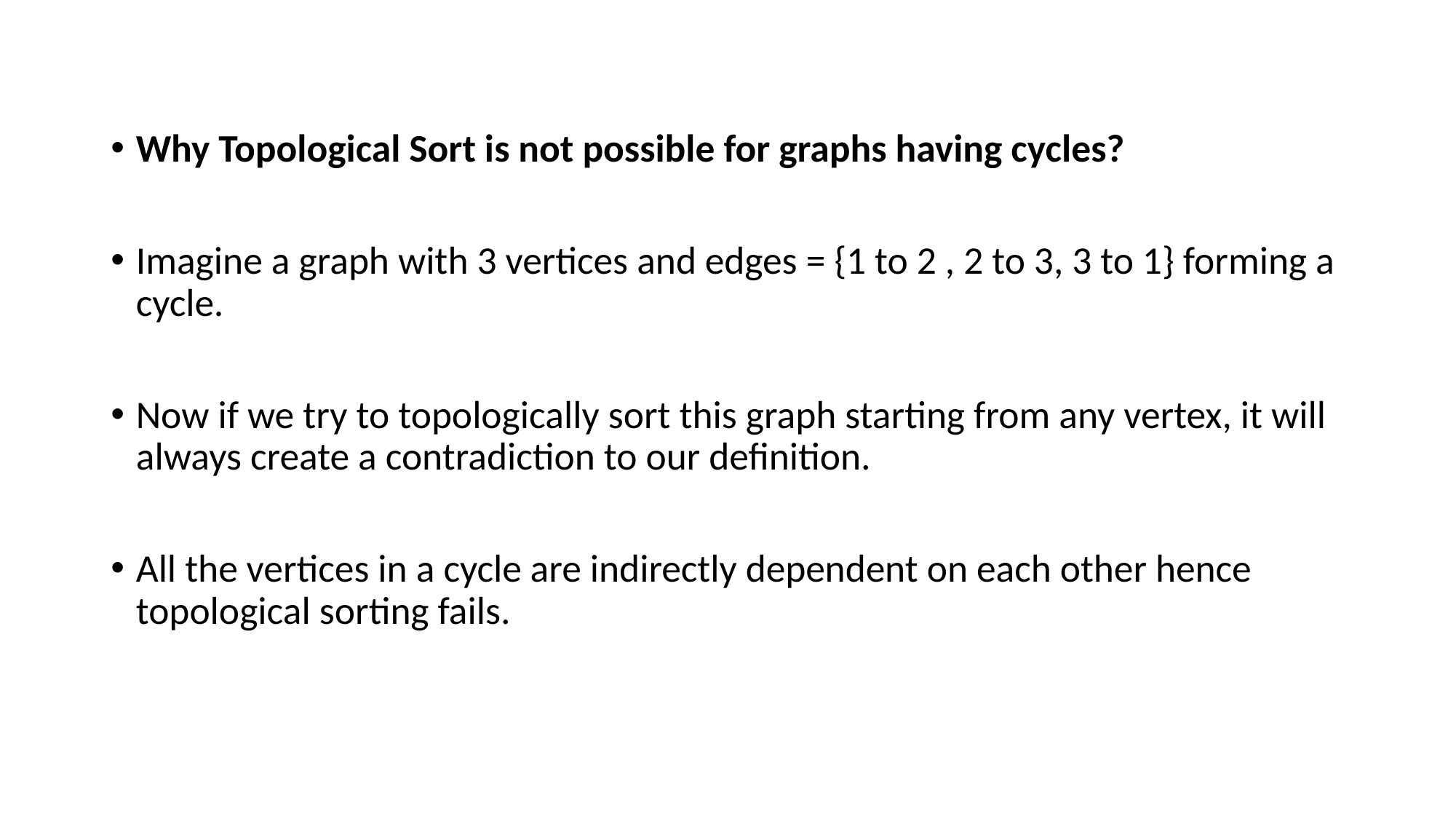

Why Topological Sort is not possible for graphs having cycles?

Imagine a graph with 3 vertices and edges = {1 to 2 , 2 to 3, 3 to 1} forming a cycle.

Now if we try to topologically sort this graph starting from any vertex, it will always create a contradiction to our definition.

All the vertices in a cycle are indirectly dependent on each other hence topological sorting fails.